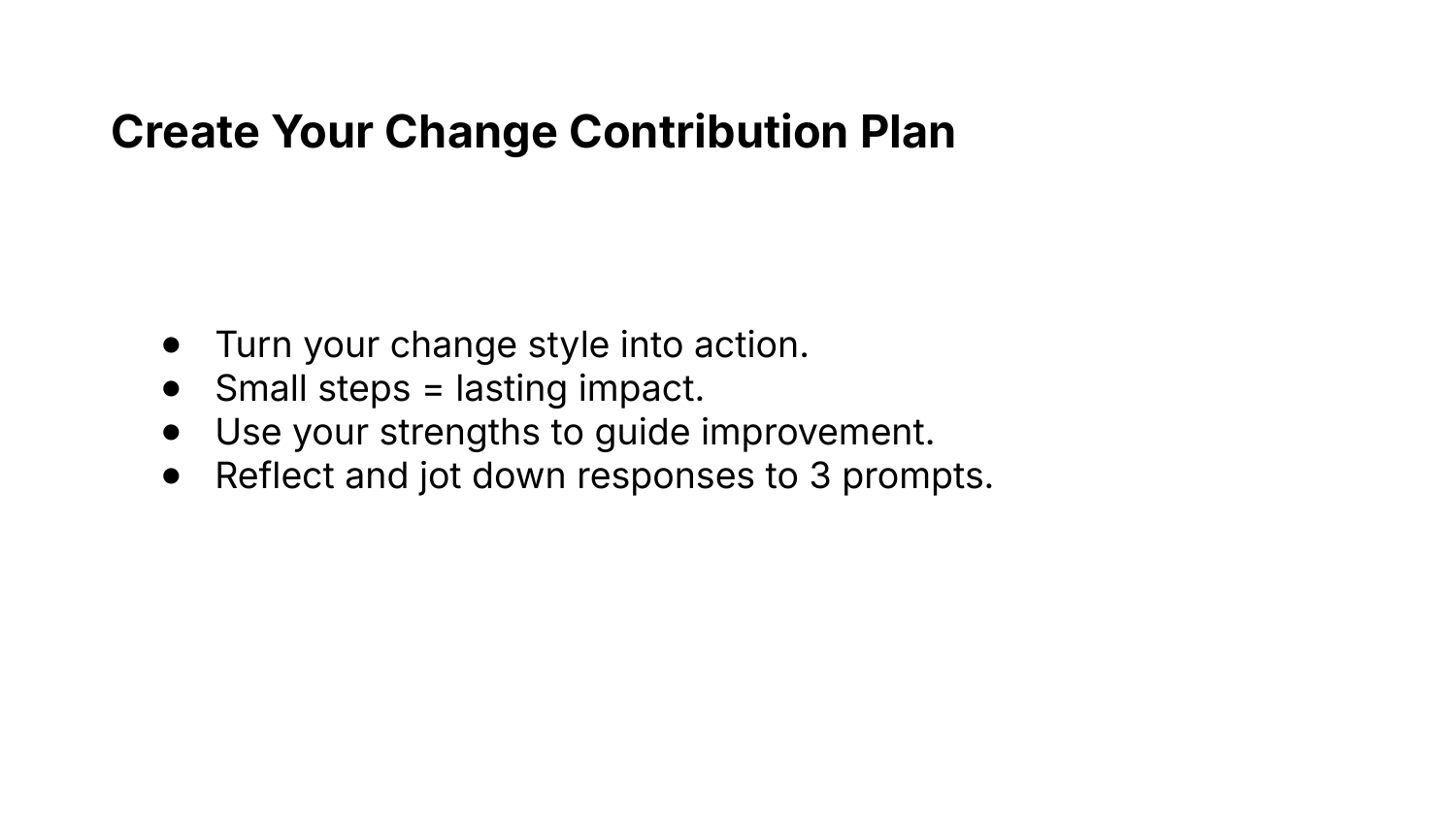

Create Your Change Contribution Plan
Turn your change style into action.
Small steps = lasting impact.
Use your strengths to guide improvement.
Reflect and jot down responses to 3 prompts.